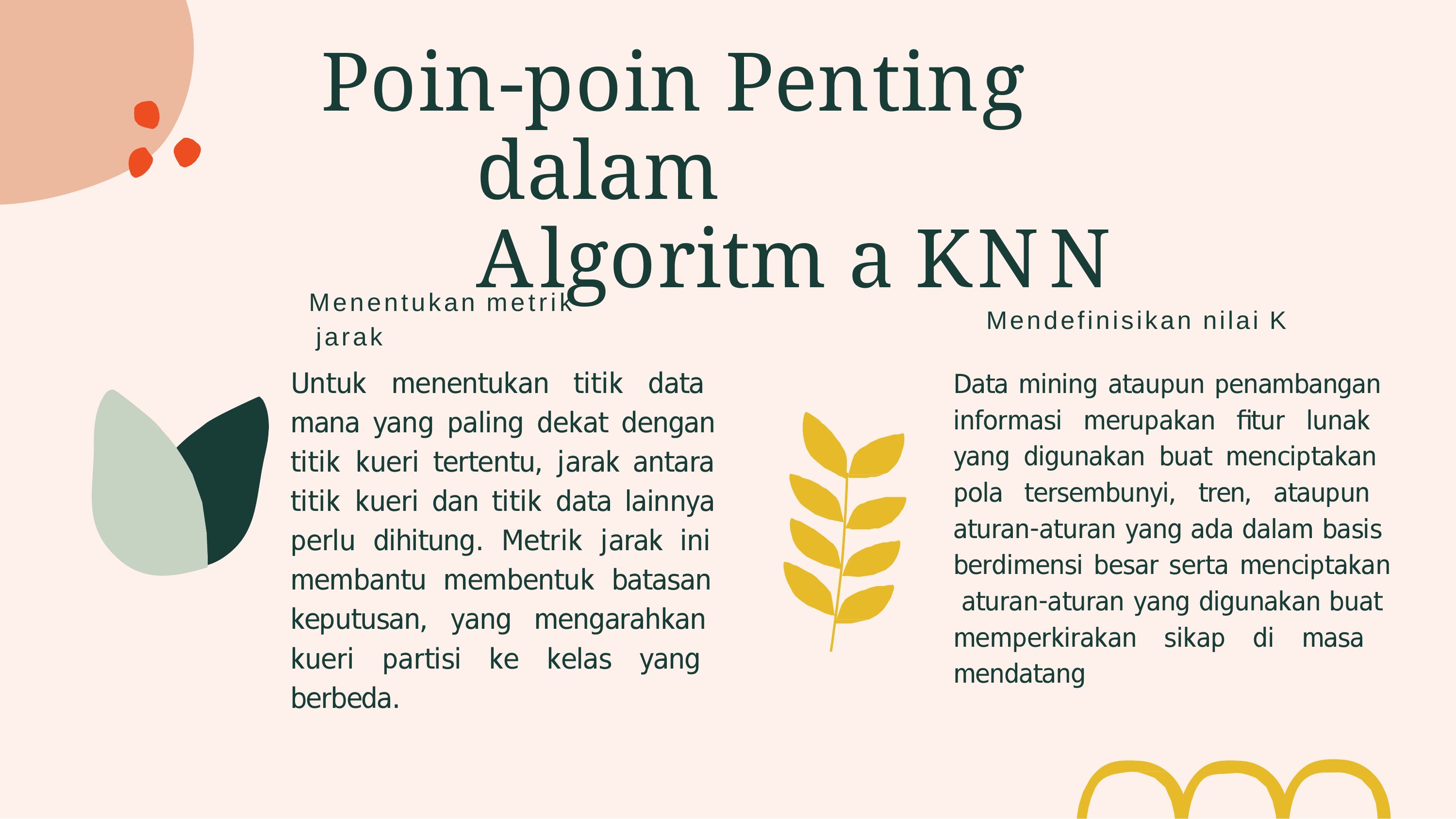

# Poin-poin Penting dalam  Algoritma KNN
Menentukan metrik  jarak
Untuk menentukan titik data  mana yang paling dekat dengan  titik kueri tertentu, jarak antara  titik kueri dan titik data lainnya  perlu dihitung. Metrik jarak ini  membantu membentuk batasan  keputusan, yang mengarahkan  kueri partisi ke kelas yang  berbeda.
Mendefinisikan nilai K

Data mining ataupun penambangan  informasi merupakan fitur lunak  yang digunakan buat menciptakan  pola tersembunyi, tren, ataupun  aturan-aturan yang ada dalam basis  berdimensi besar serta menciptakan  aturan-aturan yang digunakan buat  memperkirakan sikap di masa  mendatang